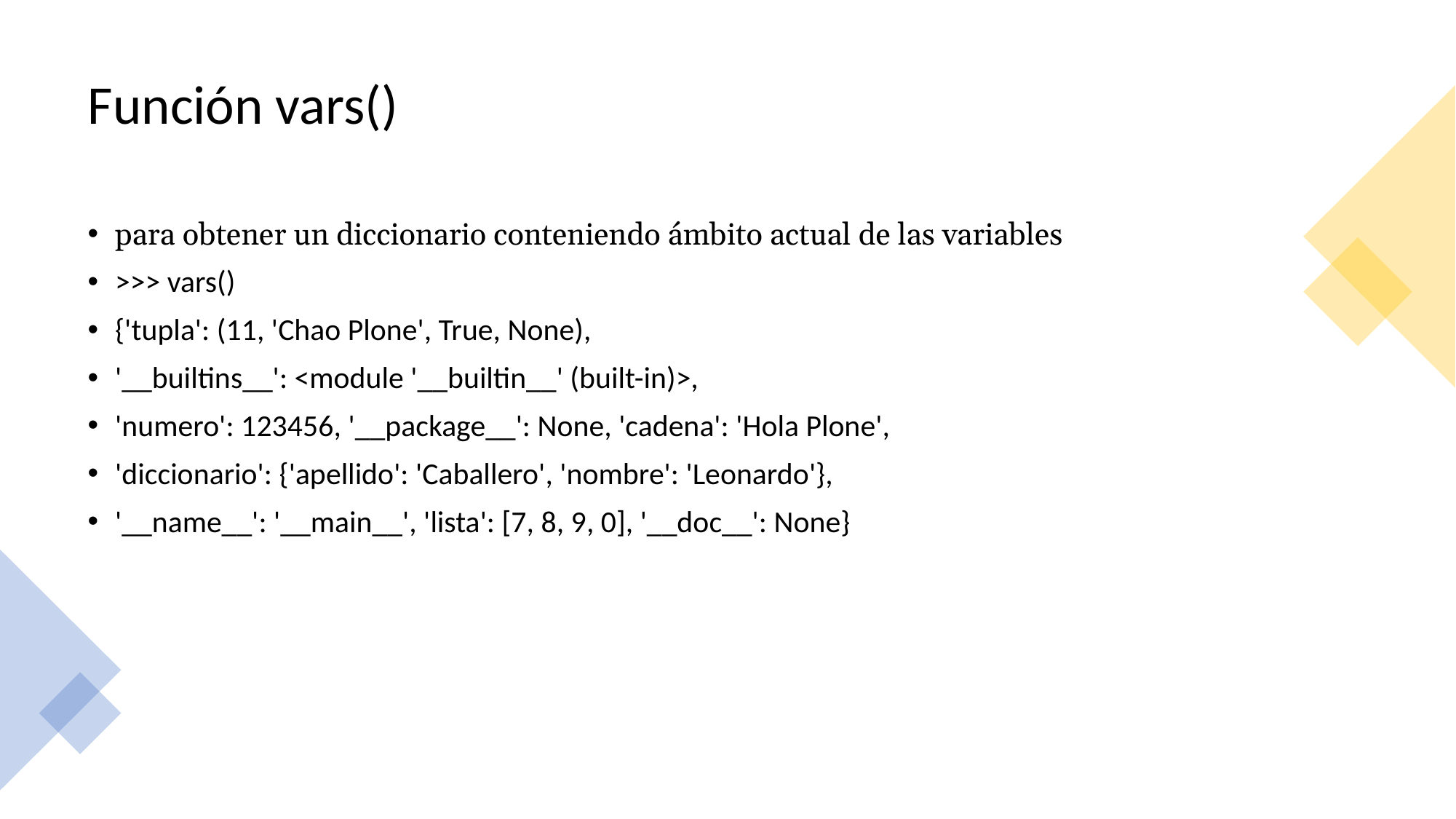

# Función vars()

para obtener un diccionario conteniendo ámbito actual de las variables
>>> vars()
{'tupla': (11, 'Chao Plone', True, None),
'__builtins__': <module '__builtin__' (built-in)>,
'numero': 123456, '__package__': None, 'cadena': 'Hola Plone',
'diccionario': {'apellido': 'Caballero', 'nombre': 'Leonardo'},
'__name__': '__main__', 'lista': [7, 8, 9, 0], '__doc__': None}